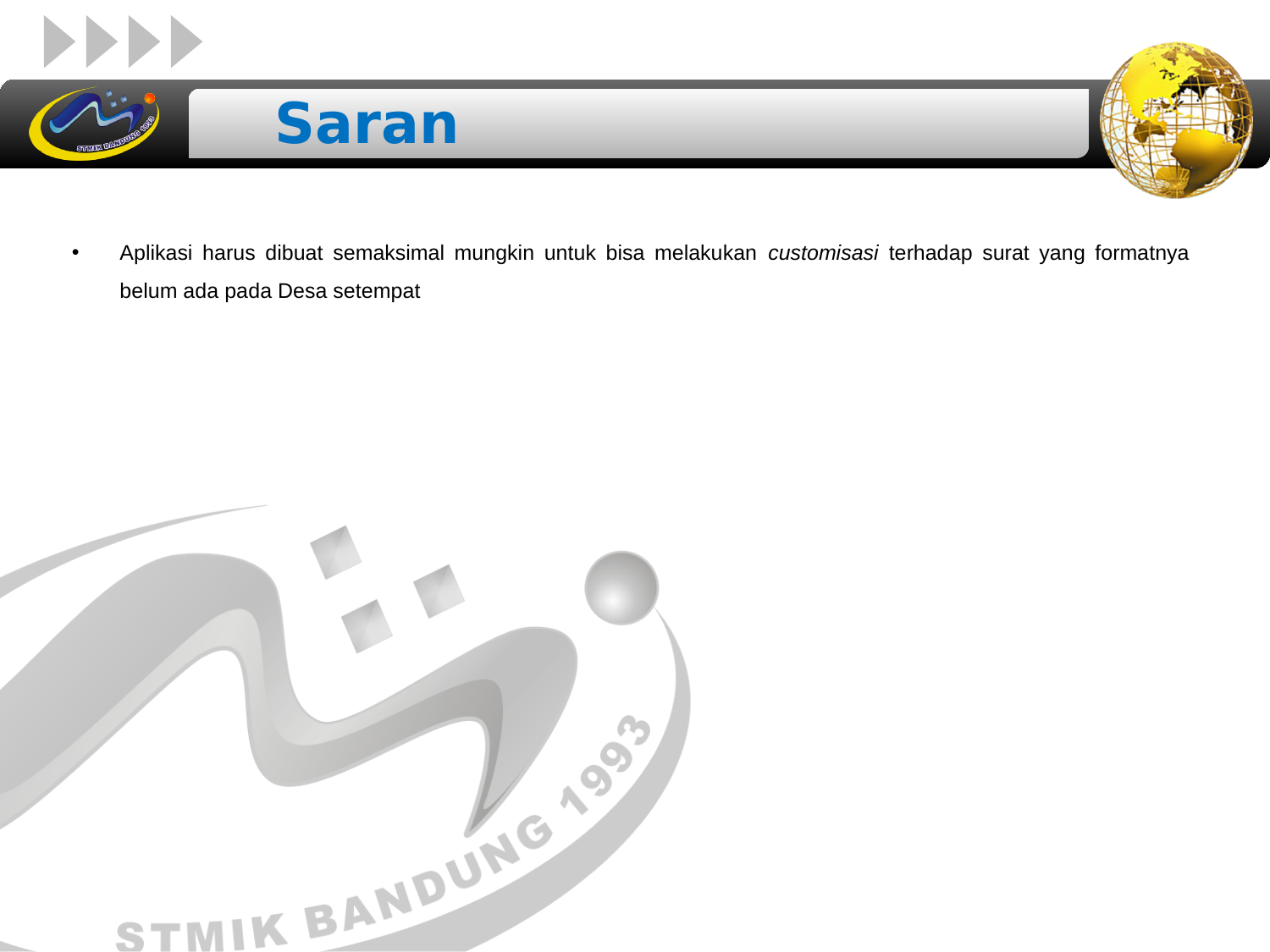

Saran
Aplikasi harus dibuat semaksimal mungkin untuk bisa melakukan customisasi terhadap surat yang formatnya belum ada pada Desa setempat